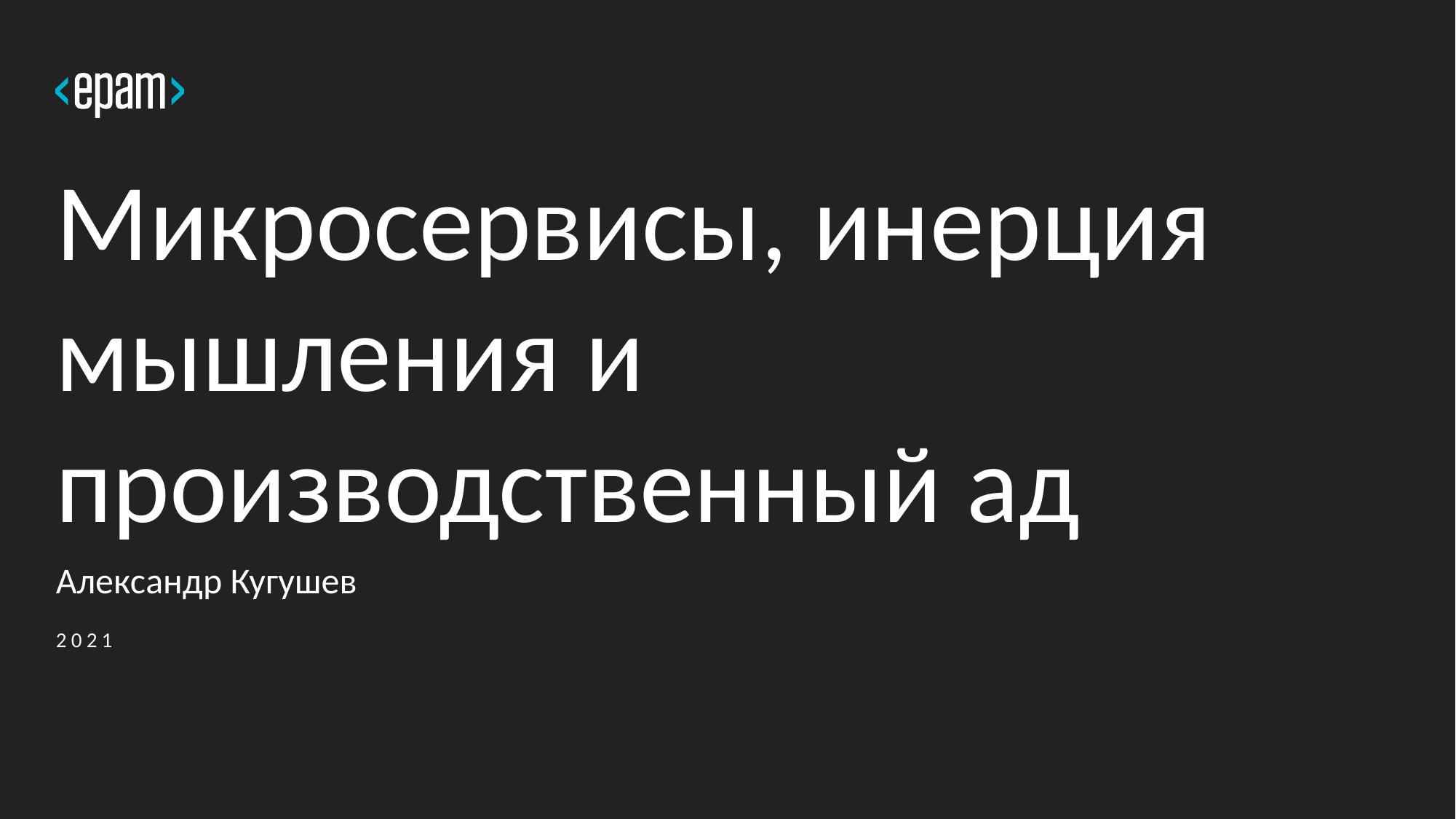

# Микросервисы, инерция мышления и производственный ад
Александр Кугушев
2021